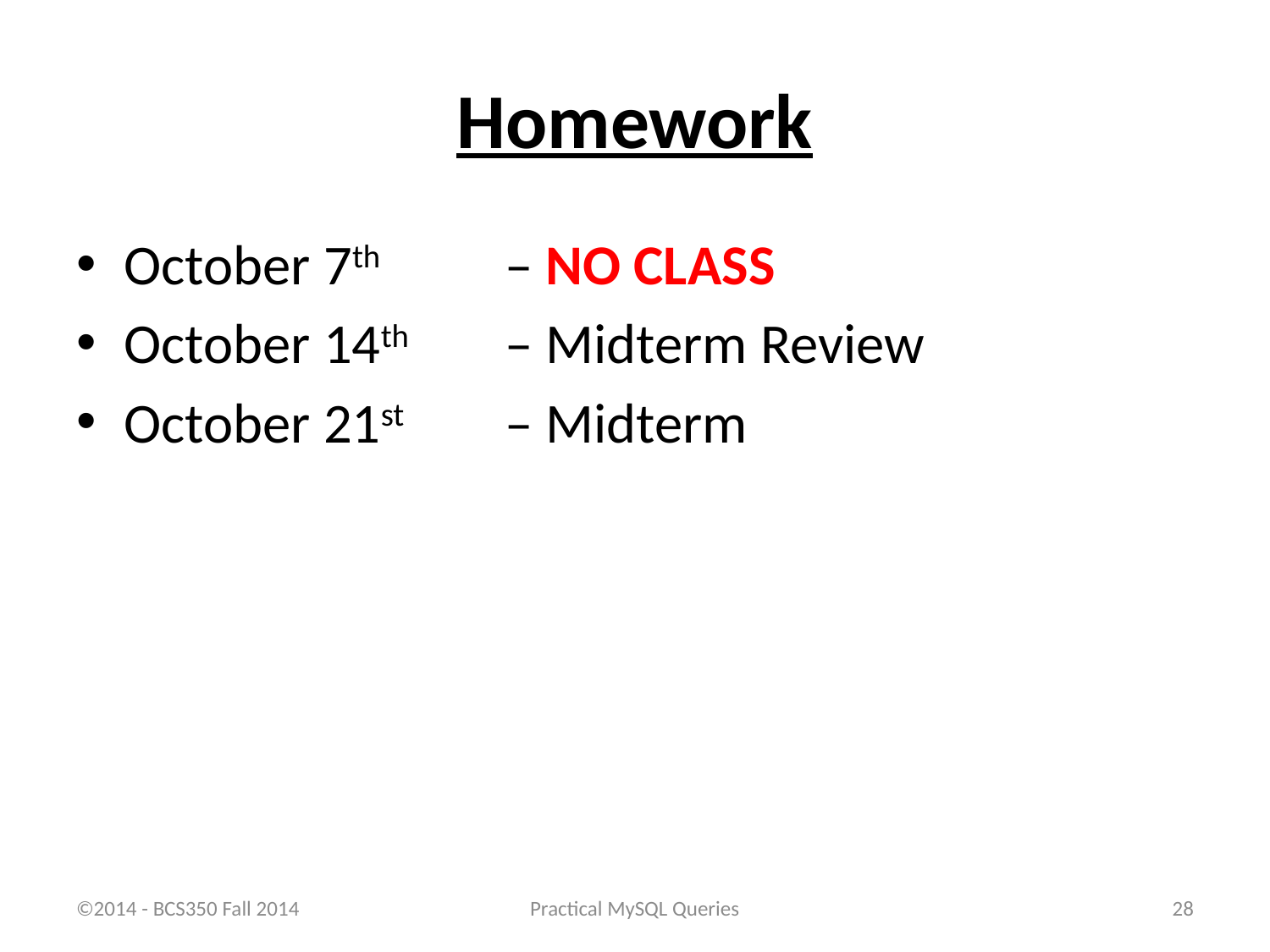

# Homework
October 7th 	– NO CLASS
October 14th 	– Midterm Review
October 21st 	– Midterm
©2014 - BCS350 Fall 2014
Practical MySQL Queries
28